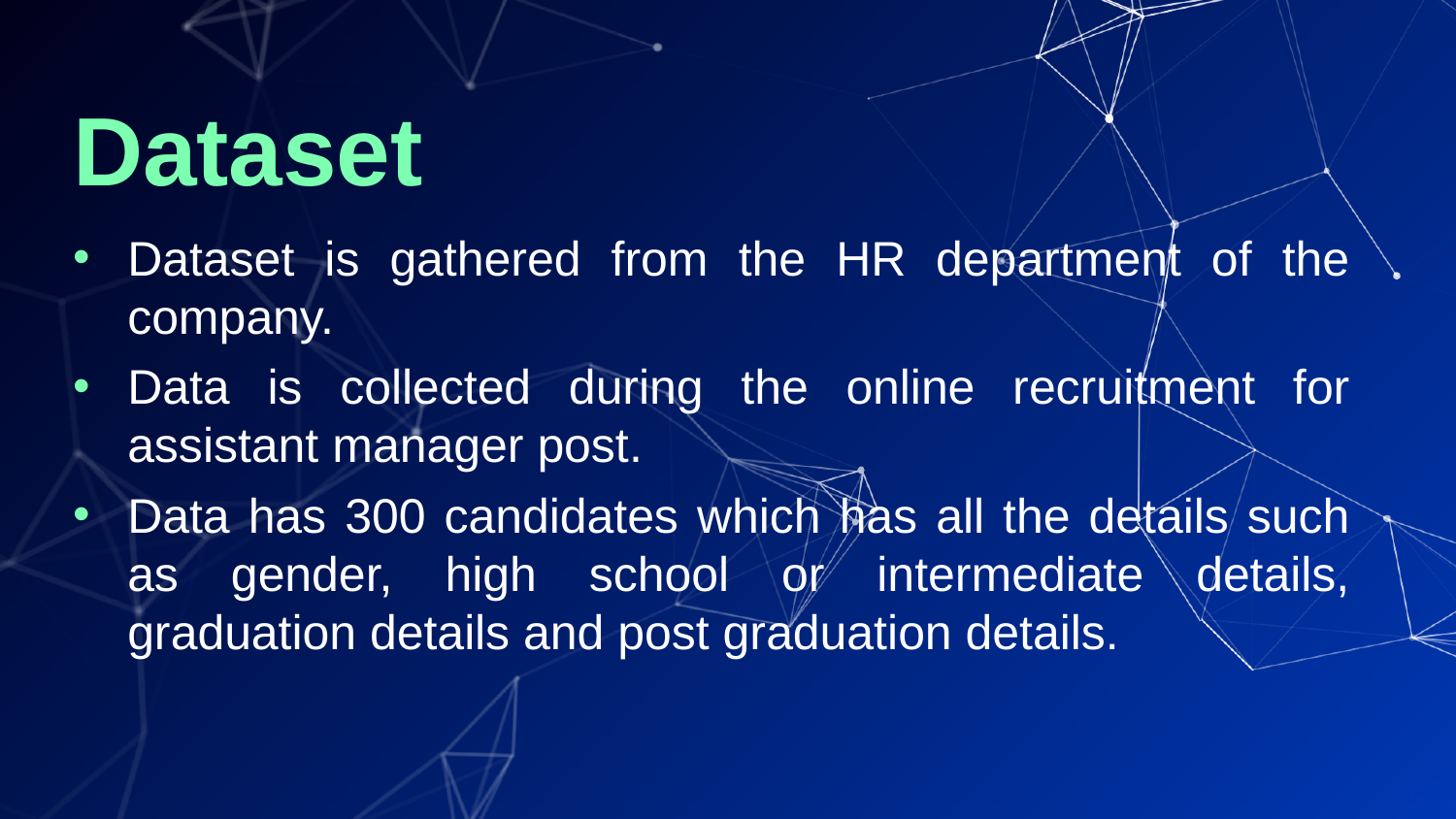

# Dataset
Dataset is gathered from the HR department of the company.
Data is collected during the online recruitment for assistant manager post.
Data has 300 candidates which has all the details such as gender, high school or intermediate details, graduation details and post graduation details.
24